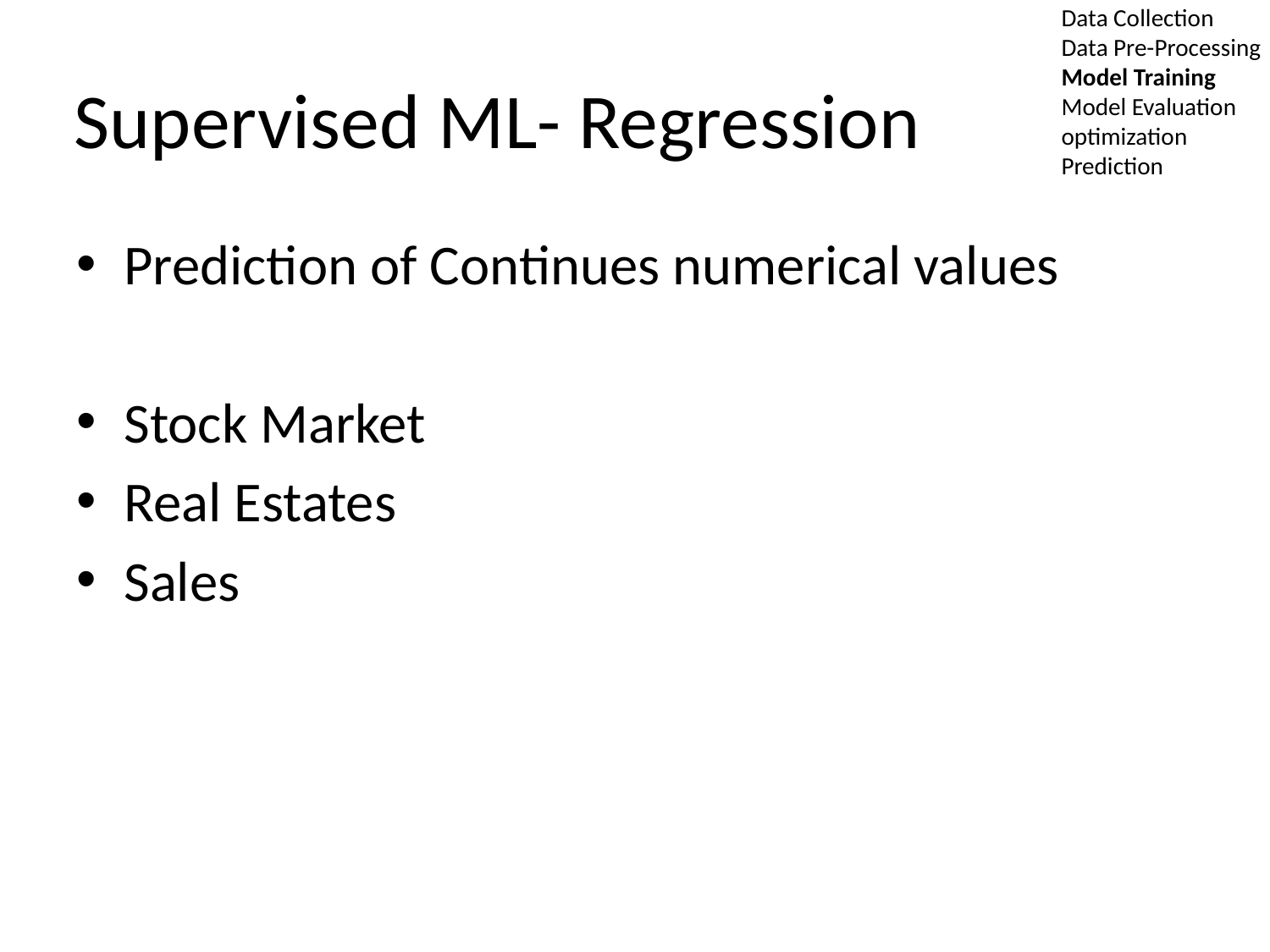

Data Collection
Data Pre-Processing
Model Training
Model Evaluation
optimization
Prediction

# Supervised ML- Regression
Prediction of Continues numerical values

Stock Market
Real Estates
Sales